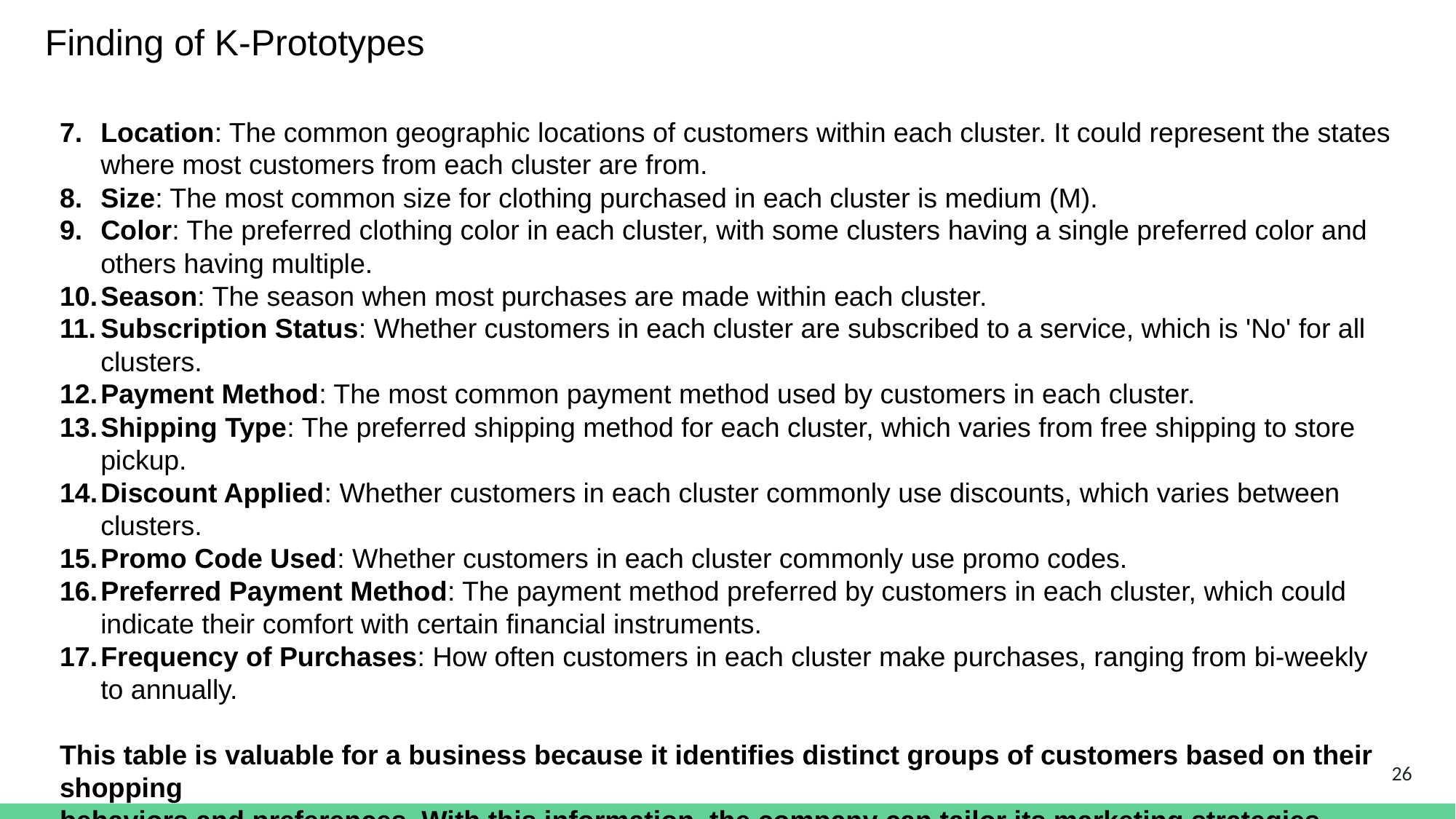

Finding of K-Prototypes
Location: The common geographic locations of customers within each cluster. It could represent the states where most customers from each cluster are from.
Size: The most common size for clothing purchased in each cluster is medium (M).
Color: The preferred clothing color in each cluster, with some clusters having a single preferred color and others having multiple.
Season: The season when most purchases are made within each cluster.
Subscription Status: Whether customers in each cluster are subscribed to a service, which is 'No' for all clusters.
Payment Method: The most common payment method used by customers in each cluster.
Shipping Type: The preferred shipping method for each cluster, which varies from free shipping to store pickup.
Discount Applied: Whether customers in each cluster commonly use discounts, which varies between clusters.
Promo Code Used: Whether customers in each cluster commonly use promo codes.
Preferred Payment Method: The payment method preferred by customers in each cluster, which could indicate their comfort with certain financial instruments.
Frequency of Purchases: How often customers in each cluster make purchases, ranging from bi-weekly to annually.

This table is valuable for a business because it identifies distinct groups of customers based on their shopping
behaviors and preferences. With this information, the company can tailor its marketing strategies,
stock inventory according to preferences, create personalized promotions, and enhance customer experiences
to better meet the needs of each customer segment.

26